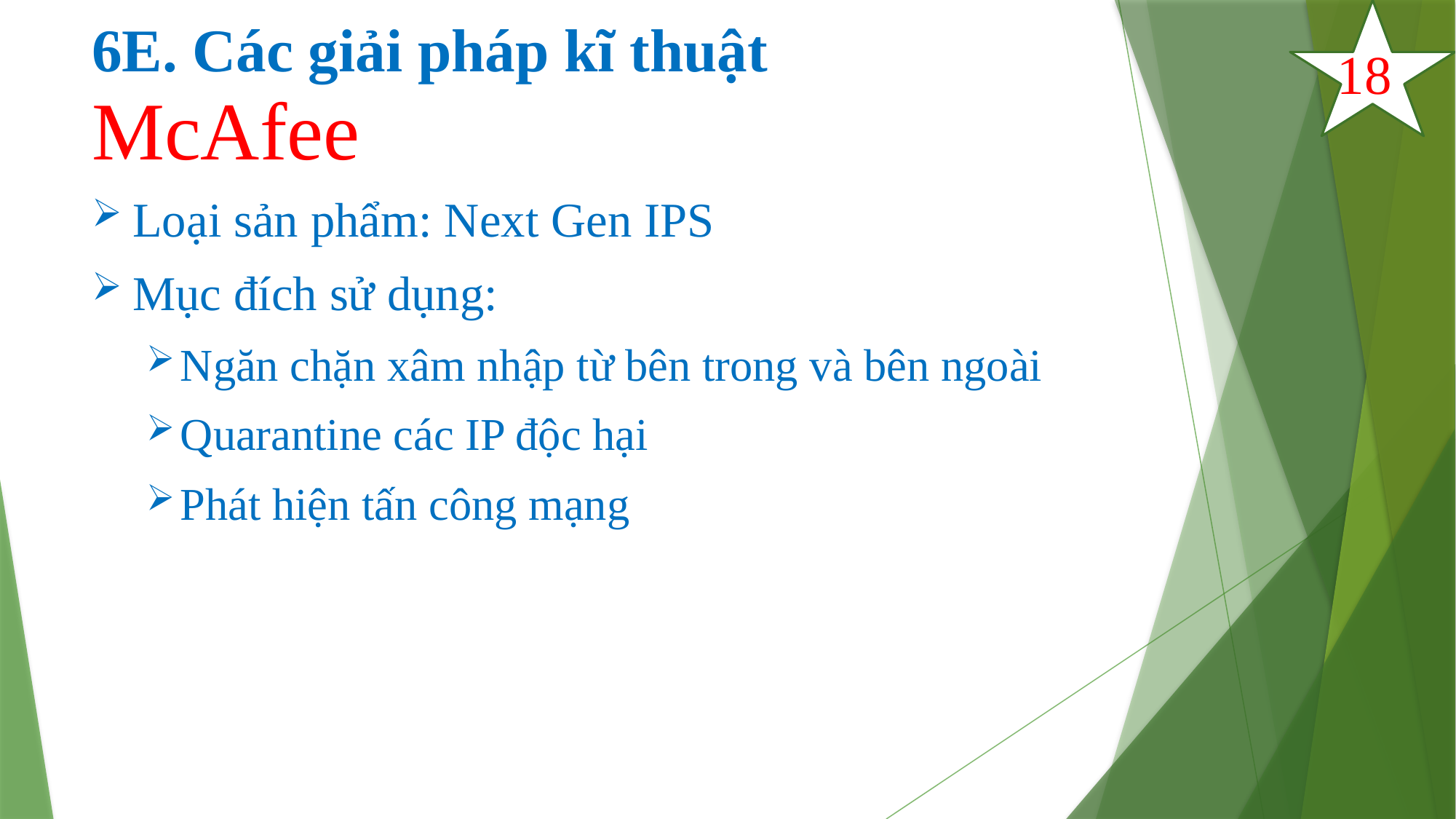

# 6E. Các giải pháp kĩ thuật
18
McAfee
Loại sản phẩm: Next Gen IPS
Mục đích sử dụng:
Ngăn chặn xâm nhập từ bên trong và bên ngoài
Quarantine các IP độc hại
Phát hiện tấn công mạng